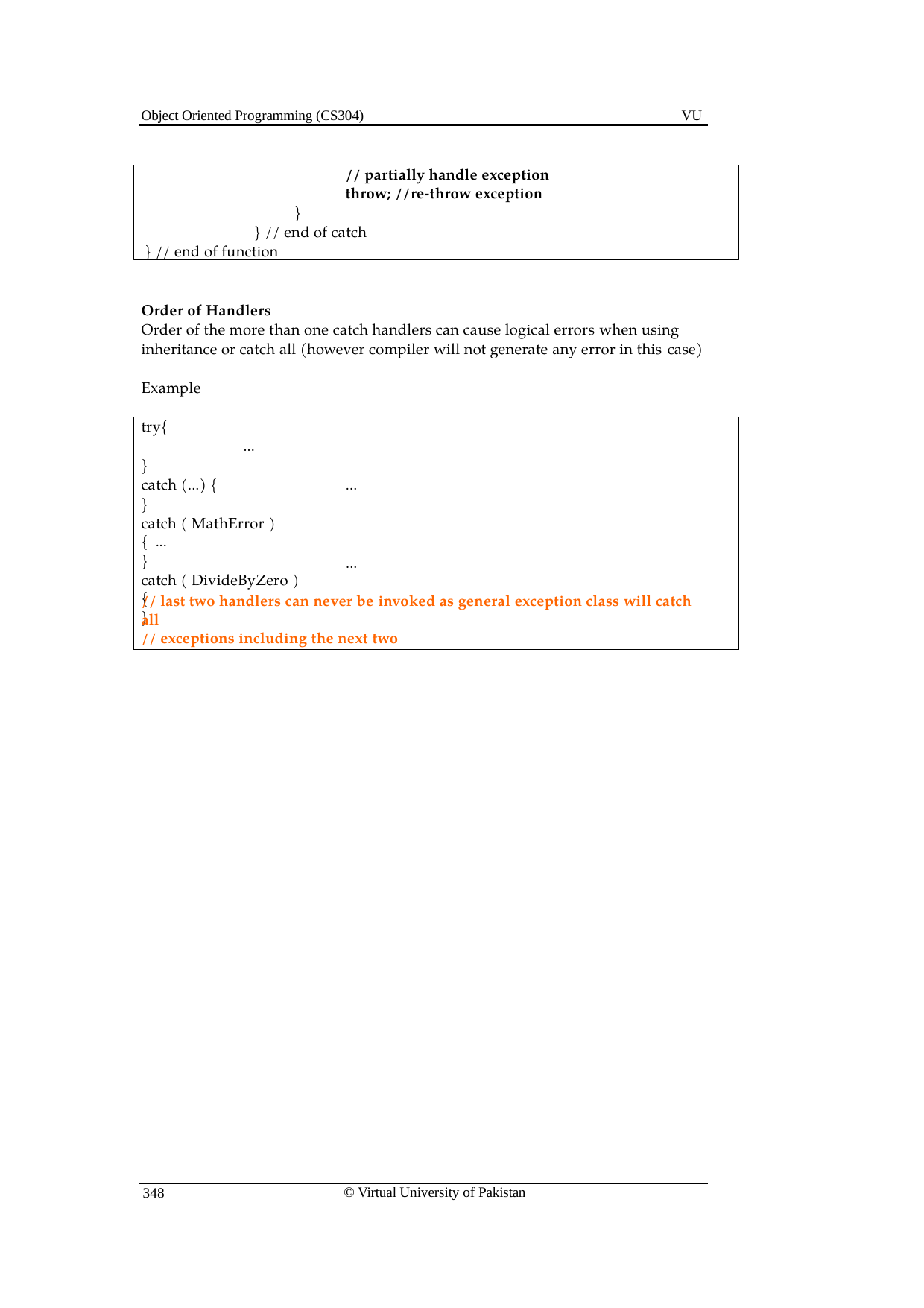

Object Oriented Programming (CS304)
VU

// partially handle exception
throw; //re-throw exception
}
} // end of catch
} // end of function
Order of Handlers
Order of the more than one catch handlers can cause logical errors when using  inheritance or catch all (however compiler will not generate any error in this case)

Example

try{
...
}
catch (...) {
}
catch ( MathError )  { ...
}
catch ( DivideByZero ) {
}
...
...
// last two handlers can never be invoked as general exception class will catch all
// exceptions including the next two

© Virtual University of Pakistan

348